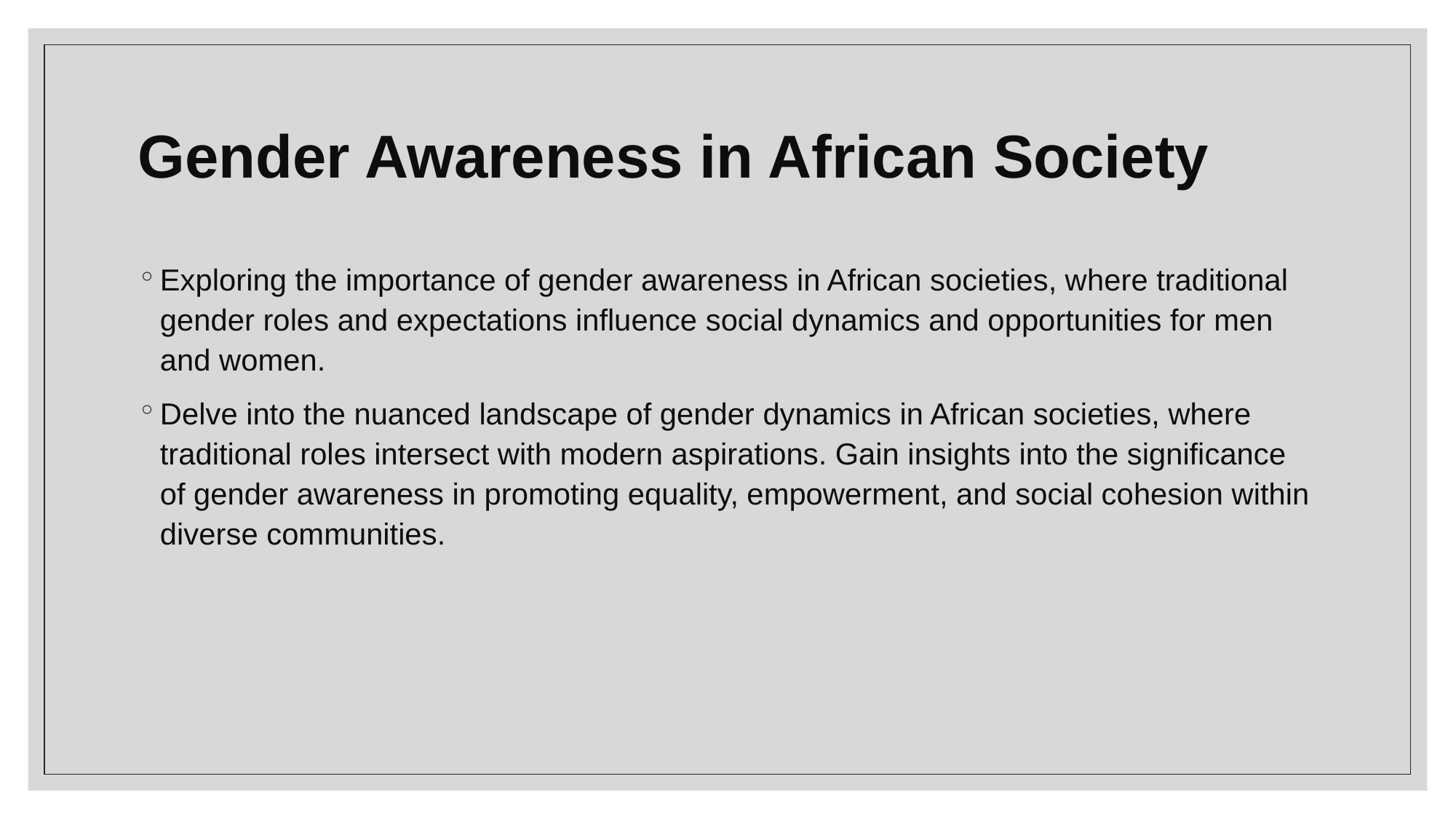

# Gender Awareness in African Society
Exploring the importance of gender awareness in African societies, where traditional gender roles and expectations influence social dynamics and opportunities for men and women.
Delve into the nuanced landscape of gender dynamics in African societies, where traditional roles intersect with modern aspirations. Gain insights into the significance of gender awareness in promoting equality, empowerment, and social cohesion within diverse communities.